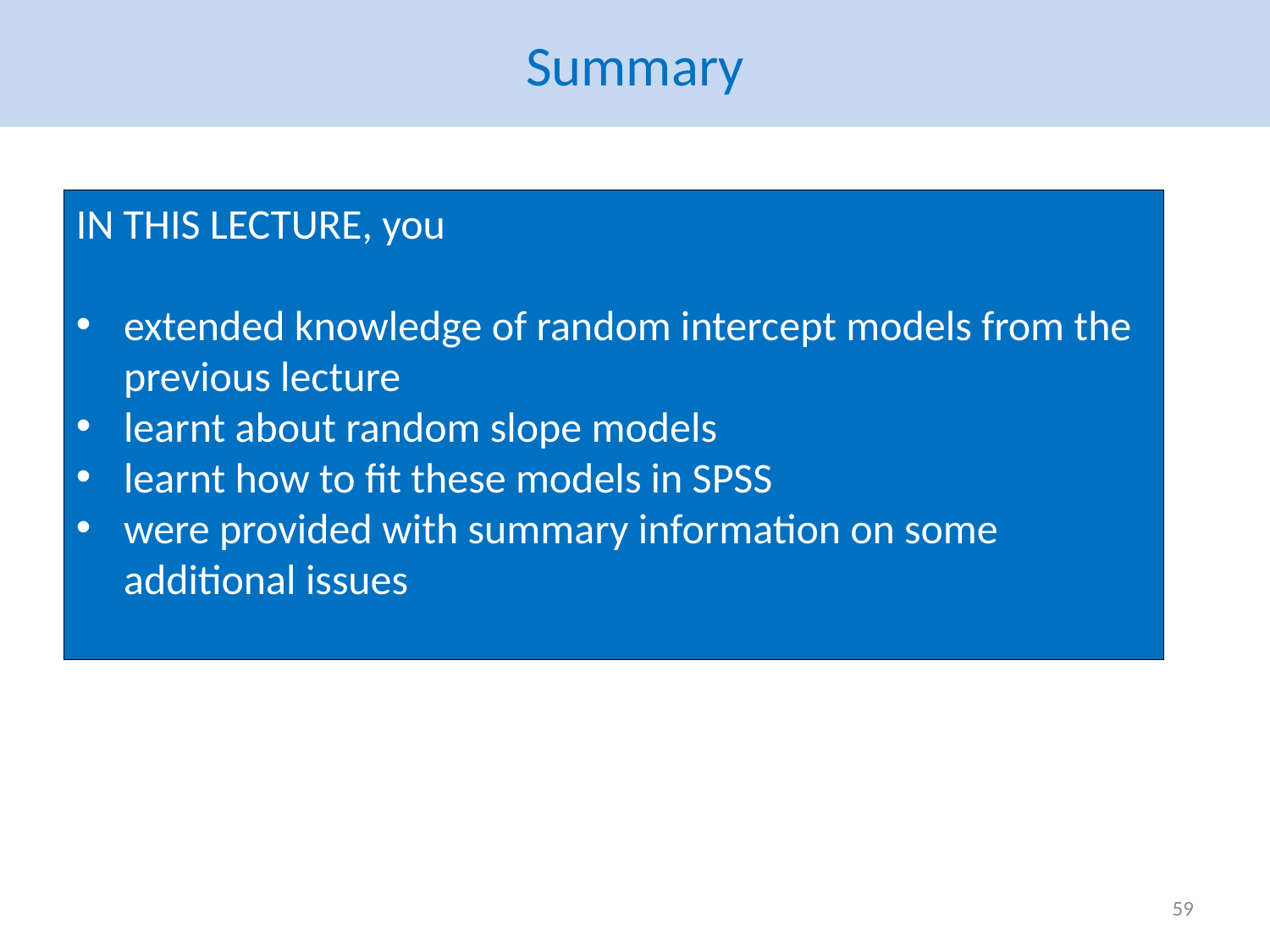

# Summary
IN THIS LECTURE, you

extended knowledge of random intercept models from the previous lecture
learnt about random slope models
learnt how to fit these models in SPSS
were provided with summary information on some additional issues

59